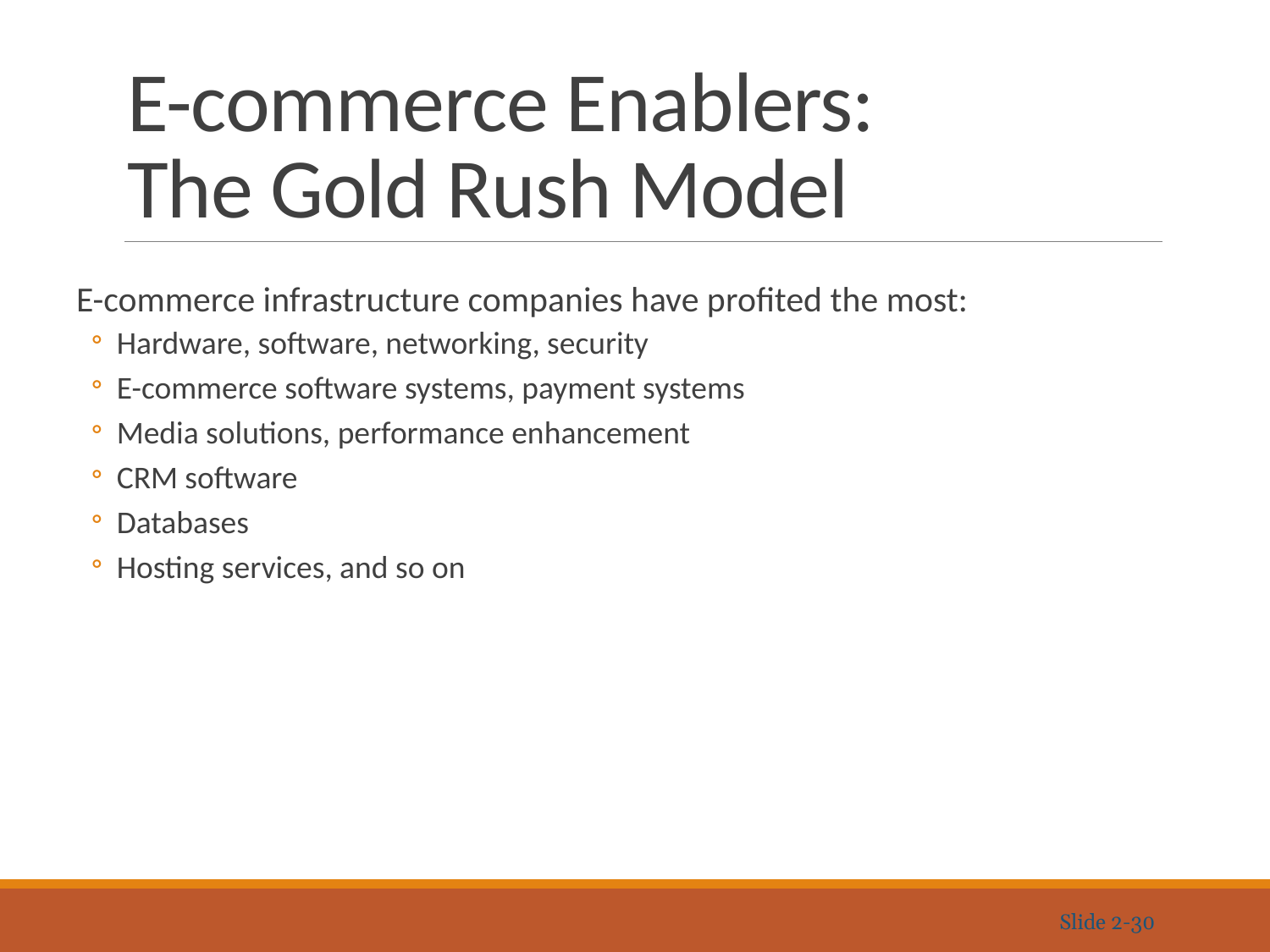

# E-commerce Enablers: The Gold Rush Model
E-commerce infrastructure companies have profited the most:
Hardware, software, networking, security
E-commerce software systems, payment systems
Media solutions, performance enhancement
CRM software
Databases
Hosting services, and so on

Slide 2-30